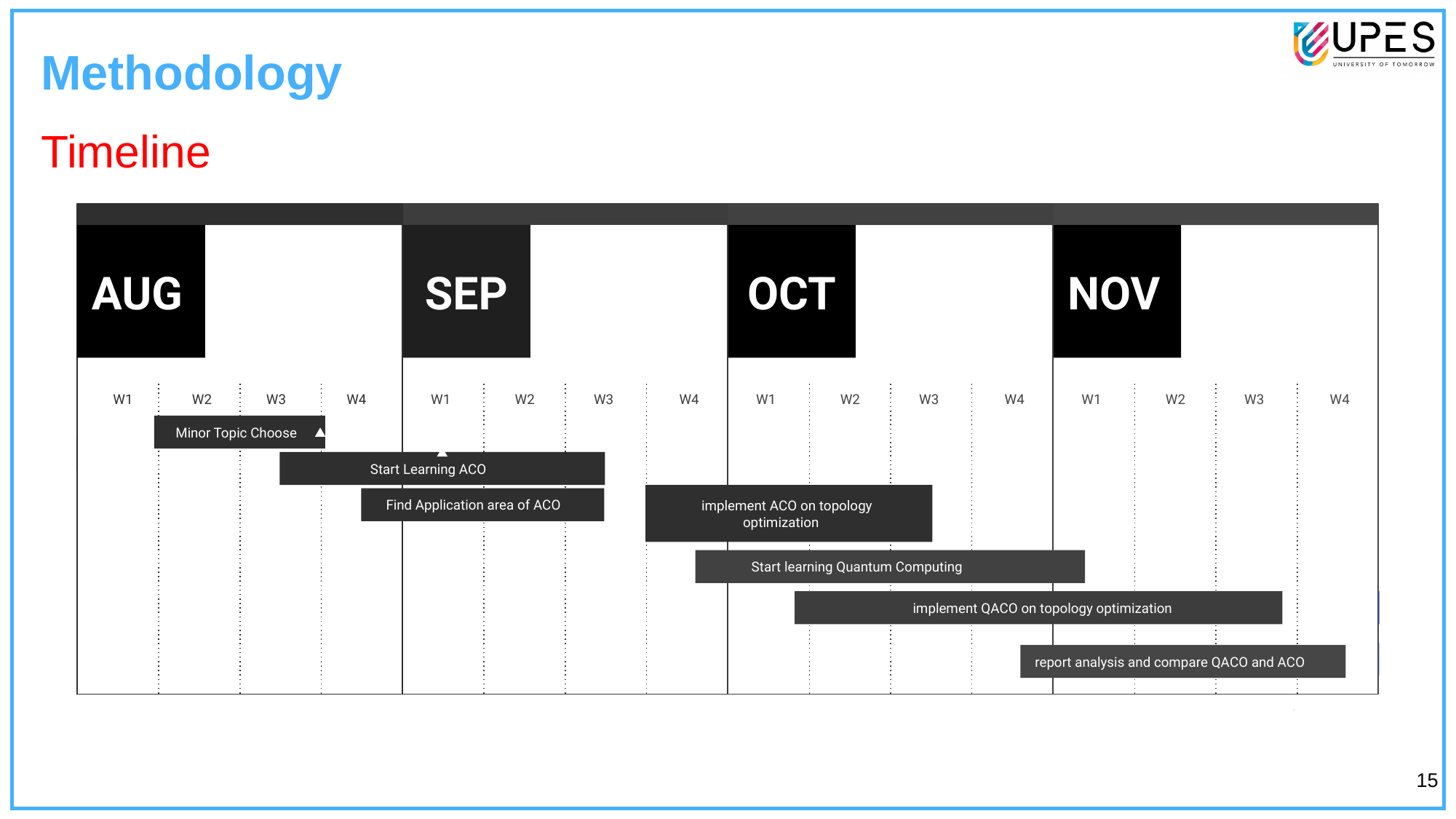

Methodology
Timeline

SEP
W1
W2
W3
W4

AUG
W1
W2
W3
W4

OCT
W1
W2
W3
W4

NOV
W1
W2
W3
W4

07
W1
W2
W3
W4

08
W1
W2
W3
W4

09
W1
W2
W3
W4

10
W1
W2
W3
W4
  Minor Topic Choose

Lorem ipsum

                      Start Learning ACO
            implement ACO on topology
                        optimization
   Find Application area of ACO
Lorem ipsum
Lorem ipsum
            Start learning Quantum Computing
Lorem ipsum
                              implement QACO on topology optimization
Lorem ipsum
report analysis and compare QACO and ACO
LOREM

15